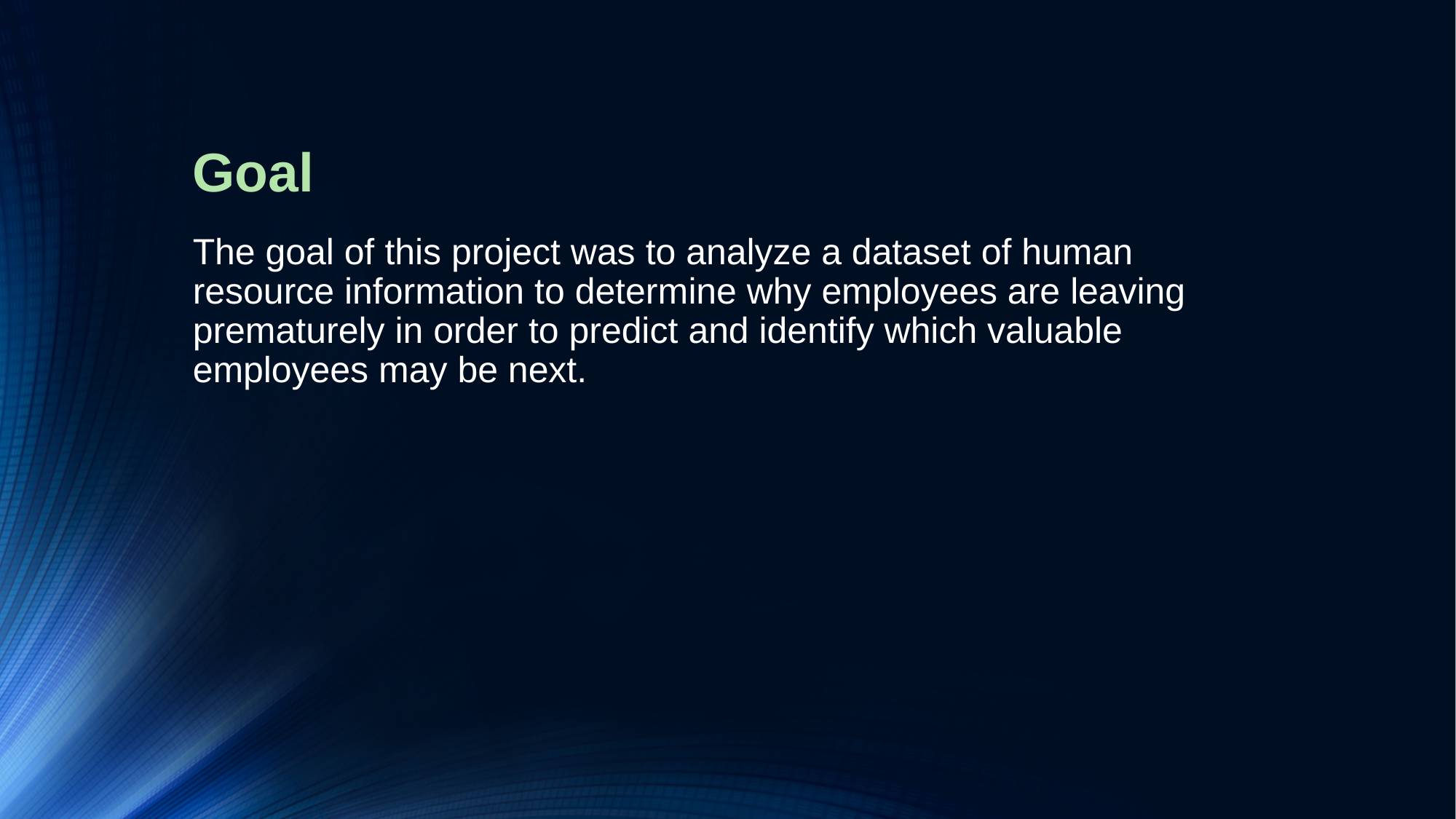

# Goal
The goal of this project was to analyze a dataset of human resource information to determine why employees are leaving prematurely in order to predict and identify which valuable employees may be next.